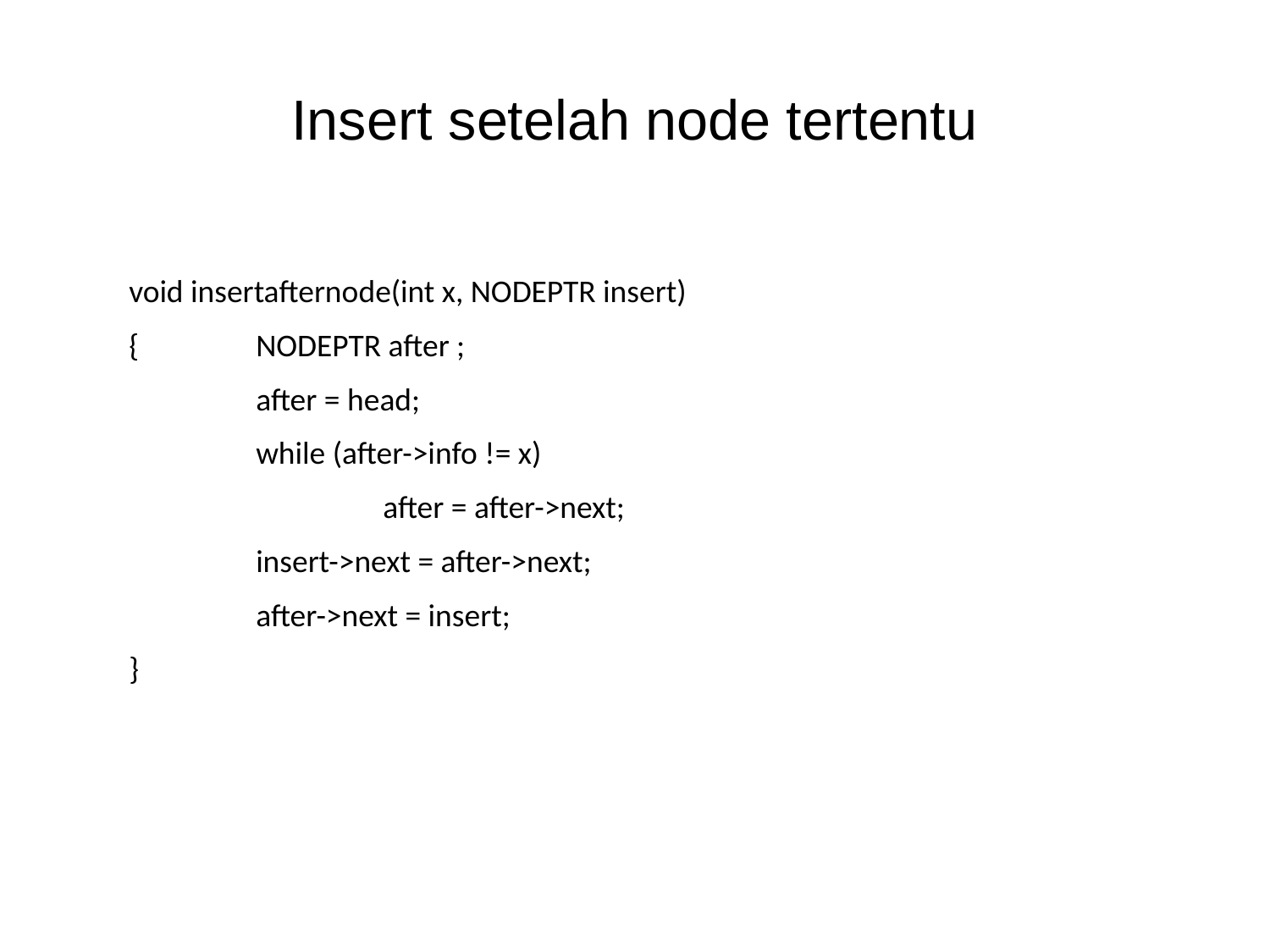

# Insert setelah node tertentu
void insertafternode(int x, NODEPTR insert)
{	NODEPTR after ;
	after = head;
	while (after->info != x)
		after = after->next;
	insert->next = after->next;
	after->next = insert;
}